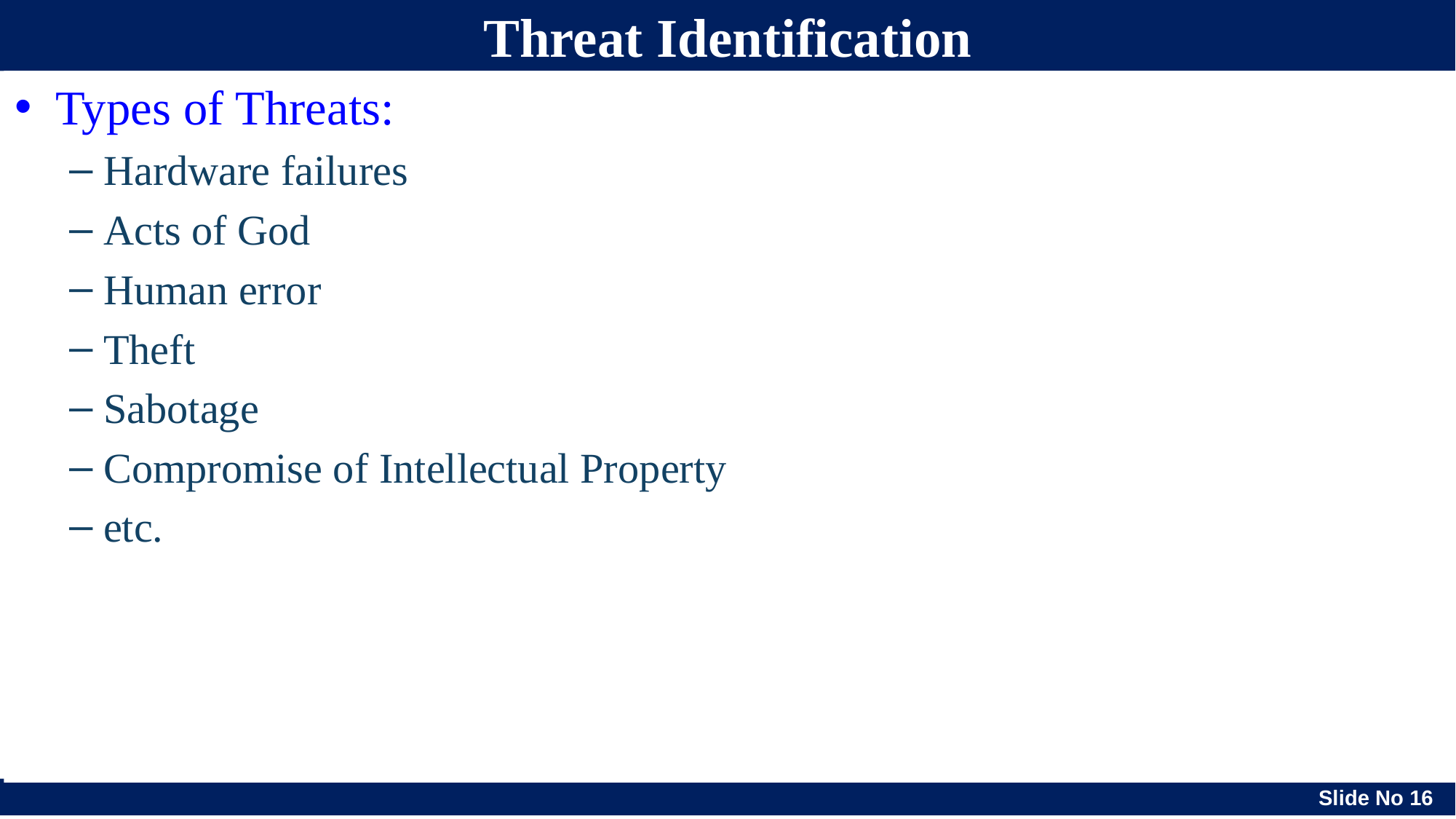

cs490ns-cotter
16
# Threat Identification
Types of Threats:
Hardware failures
Acts of God
Human error
Theft
Sabotage
Compromise of Intellectual Property
etc.